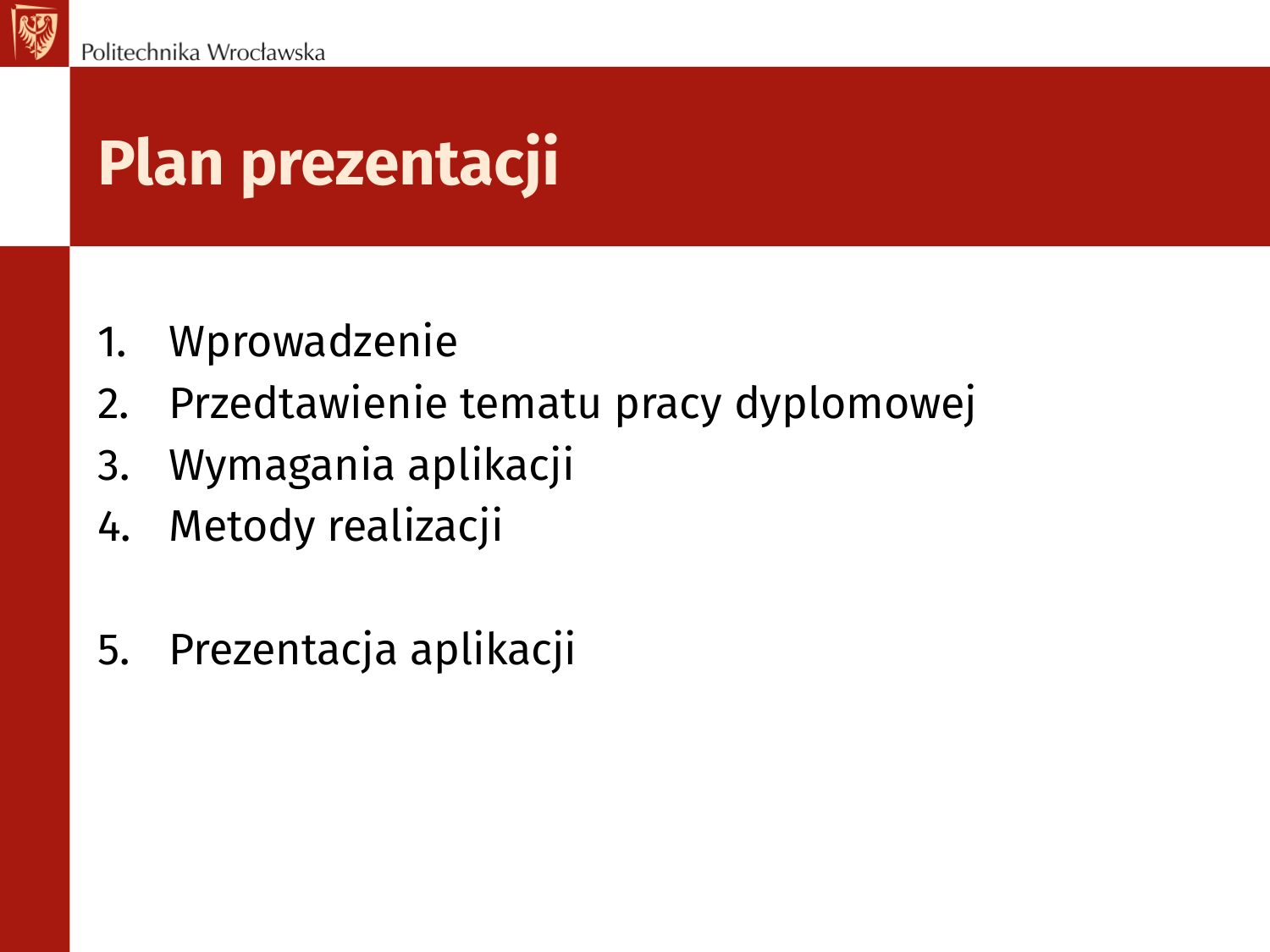

# Plan prezentacji
Wprowadzenie
Przedtawienie tematu pracy dyplomowej
Wymagania aplikacji
Metody realizacji

Prezentacja aplikacji